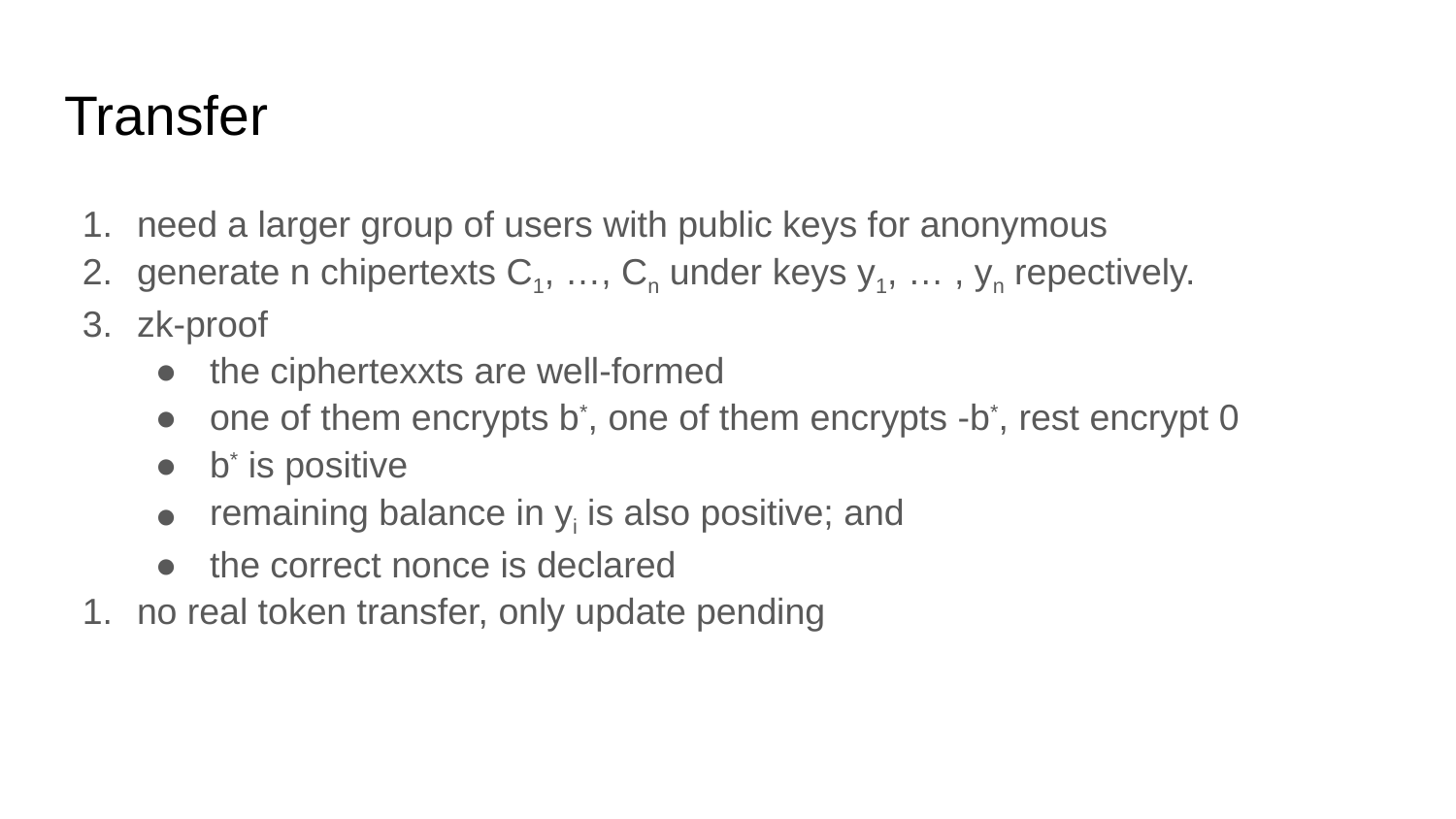

# Transfer
need a larger group of users with public keys for anonymous
generate n chipertexts C1, …, Cn under keys y1, … , yn repectively.
zk-proof
the ciphertexxts are well-formed
one of them encrypts b*, one of them encrypts -b*, rest encrypt 0
b* is positive
remaining balance in yi is also positive; and
the correct nonce is declared
no real token transfer, only update pending